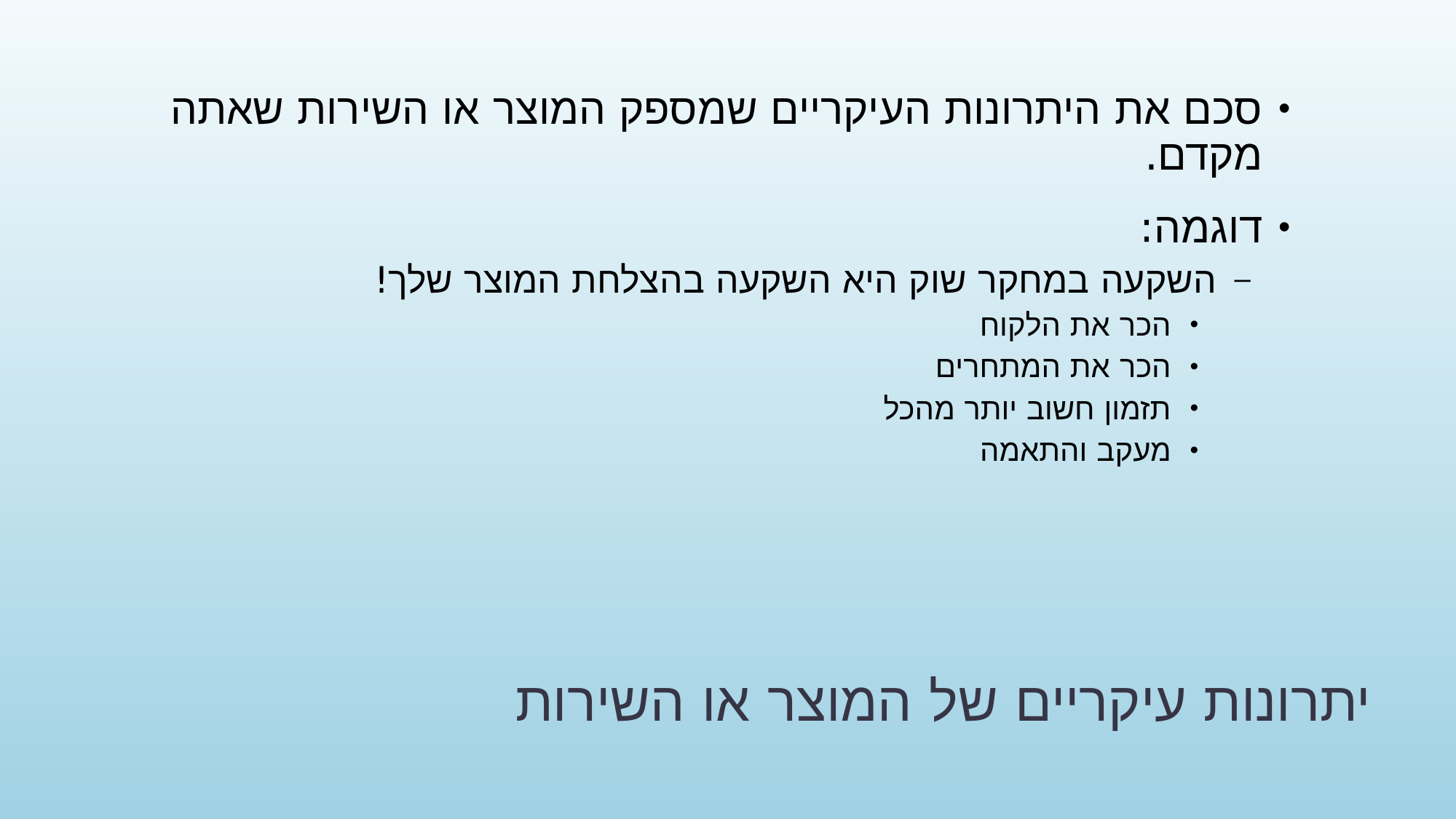

סכם את היתרונות העיקריים שמספק המוצר או השירות שאתה מקדם.
דוגמה:
השקעה במחקר שוק היא השקעה בהצלחת המוצר שלך!
הכר את הלקוח
הכר את המתחרים
תזמון חשוב יותר מהכל
מעקב והתאמה
# יתרונות עיקריים של המוצר או השירות